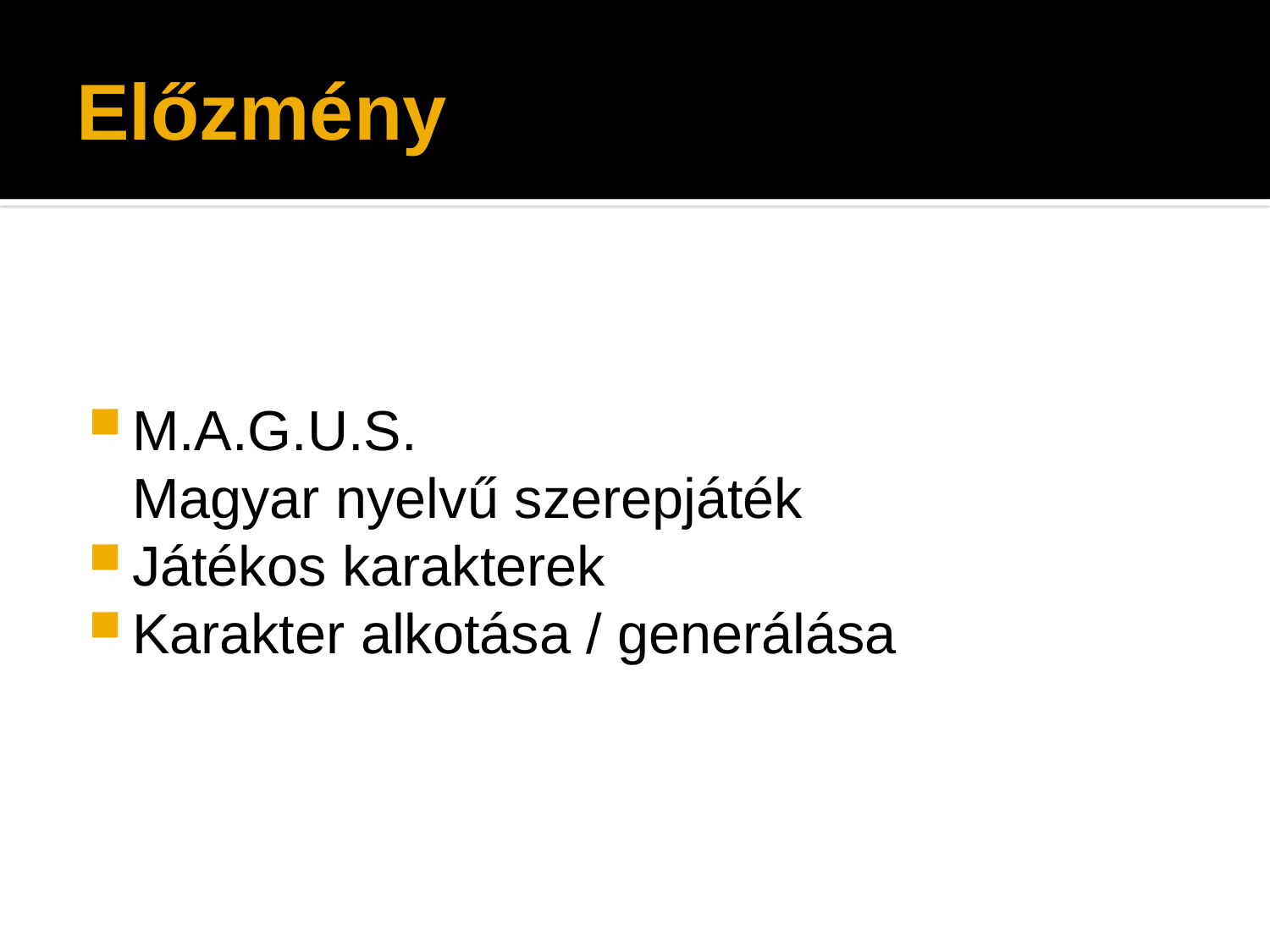

# Előzmény

M.A.G.U.S.
Magyar nyelvű szerepjáték
Játékos karakterek
Karakter alkotása / generálása